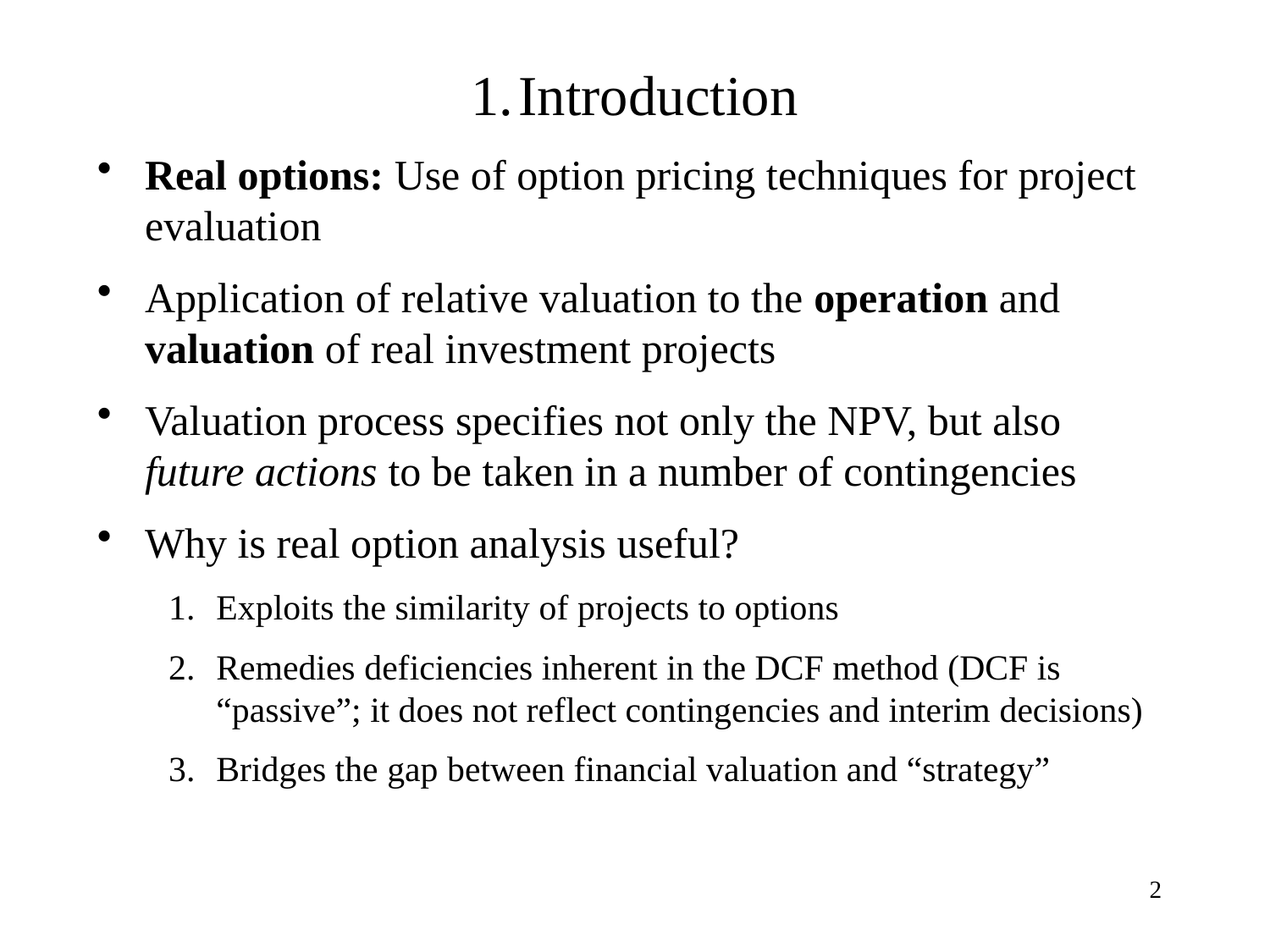

Introduction
Real options: Use of option pricing techniques for project evaluation
Application of relative valuation to the operation and valuation of real investment projects
Valuation process specifies not only the NPV, but also  future actions to be taken in a number of contingencies
Why is real option analysis useful?
Exploits the similarity of projects to options
Remedies deficiencies inherent in the DCF method (DCF is “passive”; it does not reflect contingencies and interim decisions)
Bridges the gap between financial valuation and “strategy”
2